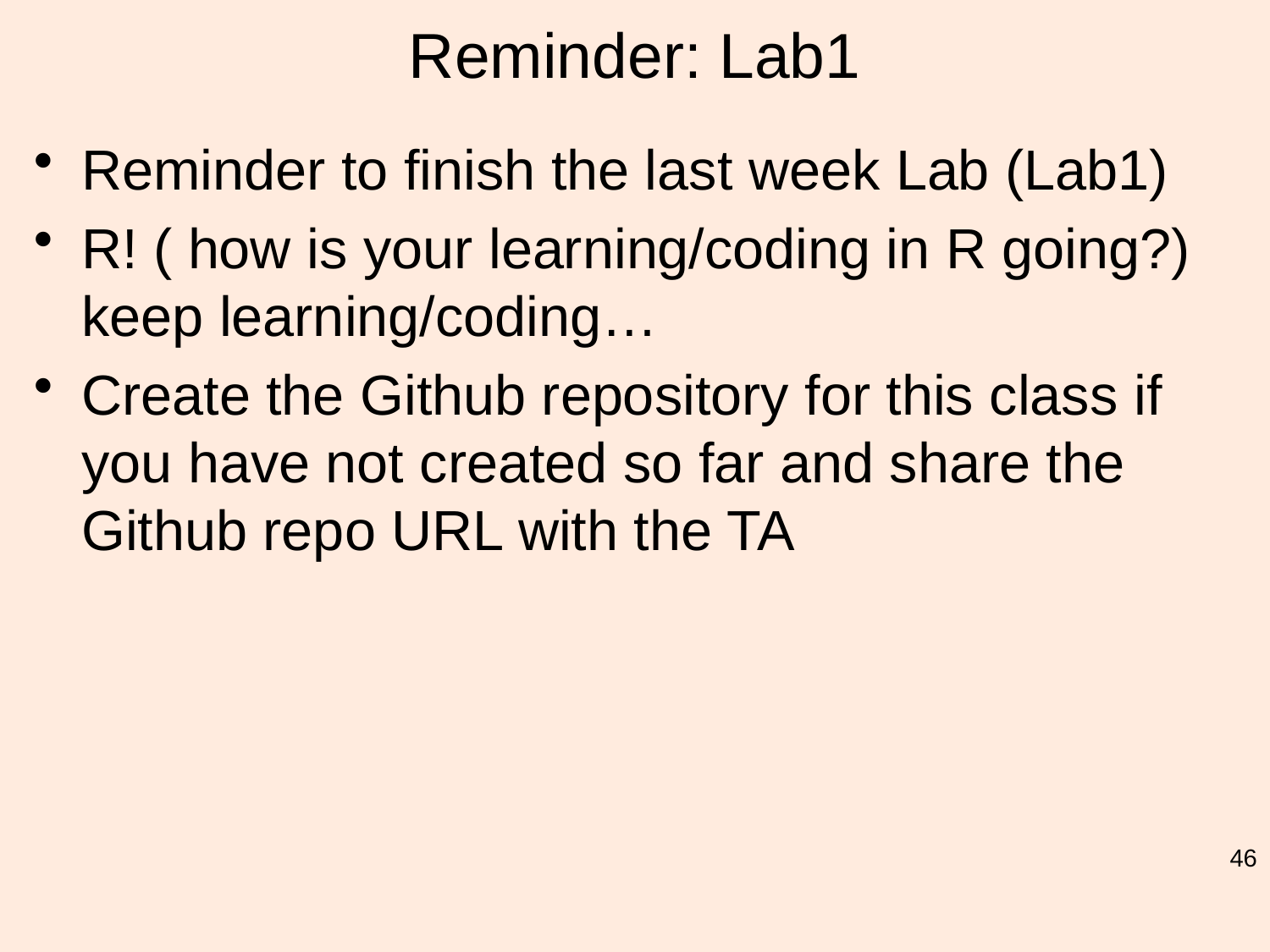

# Reminder: Lab1
Reminder to finish the last week Lab (Lab1)
R! ( how is your learning/coding in R going?) keep learning/coding…
Create the Github repository for this class if you have not created so far and share the Github repo URL with the TA
46